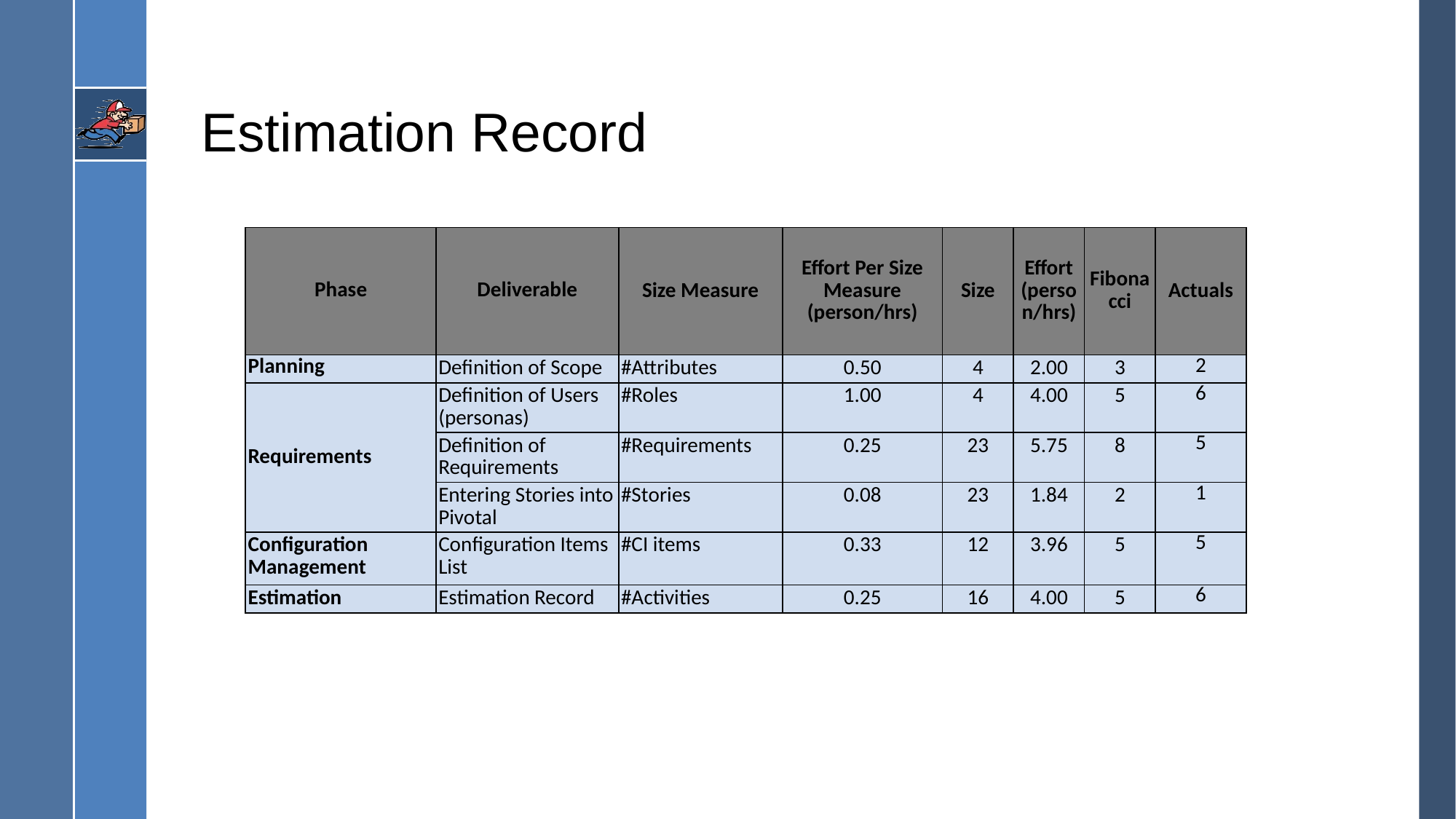

# Estimation Record
| Phase | Deliverable | Size Measure | Effort Per Size Measure (person/hrs) | Size | Effort (person/hrs) | Fibonacci | Actuals |
| --- | --- | --- | --- | --- | --- | --- | --- |
| Planning | Definition of Scope | #Attributes | 0.50 | 4 | 2.00 | 3 | 2 |
| Requirements | Definition of Users (personas) | #Roles | 1.00 | 4 | 4.00 | 5 | 6 |
|  | Definition of Requirements | #Requirements | 0.25 | 23 | 5.75 | 8 | 5 |
|  | Entering Stories into Pivotal | #Stories | 0.08 | 23 | 1.84 | 2 | 1 |
| Configuration Management | Configuration Items List | #CI items | 0.33 | 12 | 3.96 | 5 | 5 |
| Estimation | Estimation Record | #Activities | 0.25 | 16 | 4.00 | 5 | 6 |